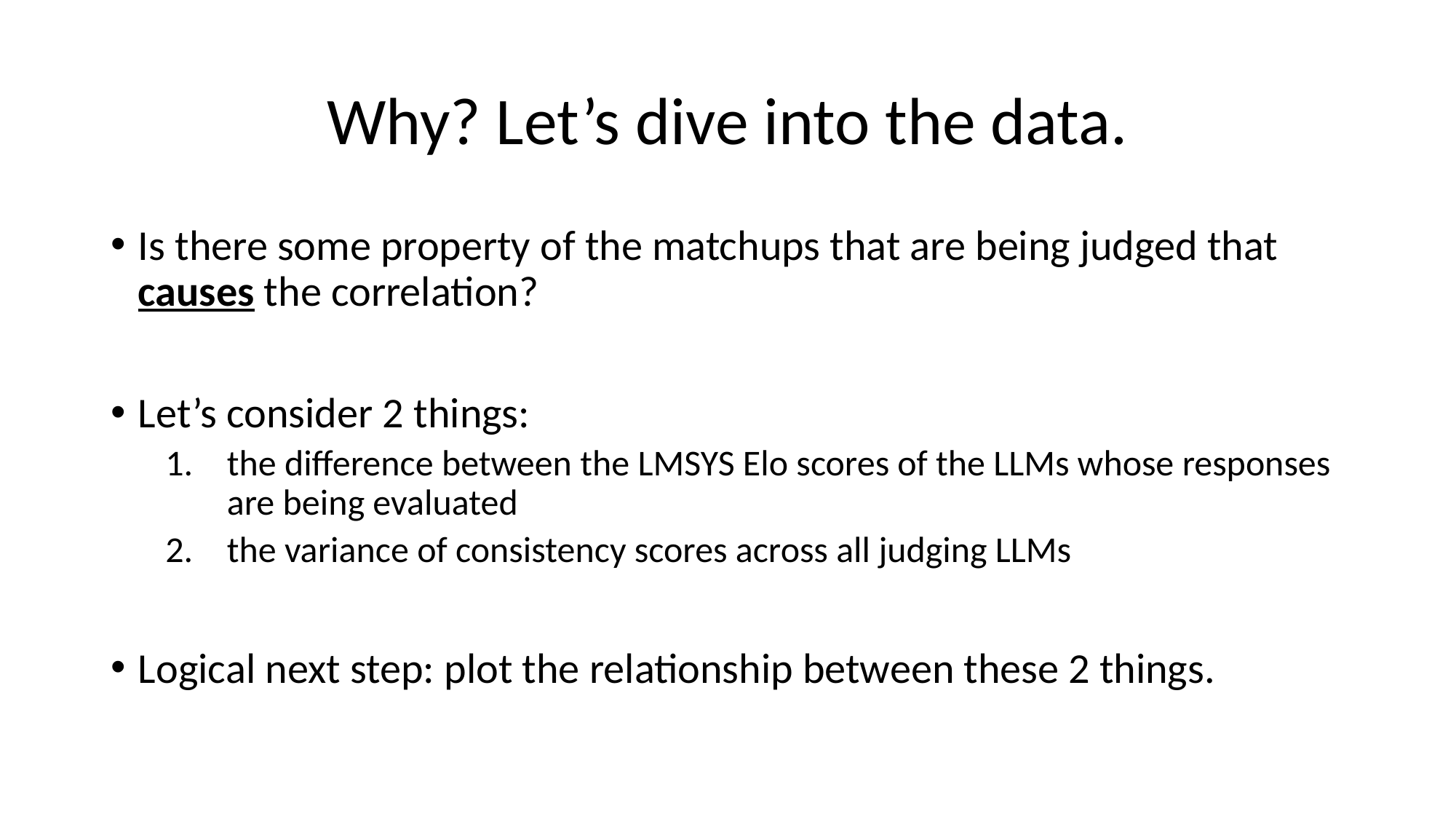

# Why? Let’s dive into the data.
Is there some property of the matchups that are being judged that causes the correlation?

Let’s consider 2 things:
the difference between the LMSYS Elo scores of the LLMs whose responses are being evaluated
the variance of consistency scores across all judging LLMs

Logical next step: plot the relationship between these 2 things.